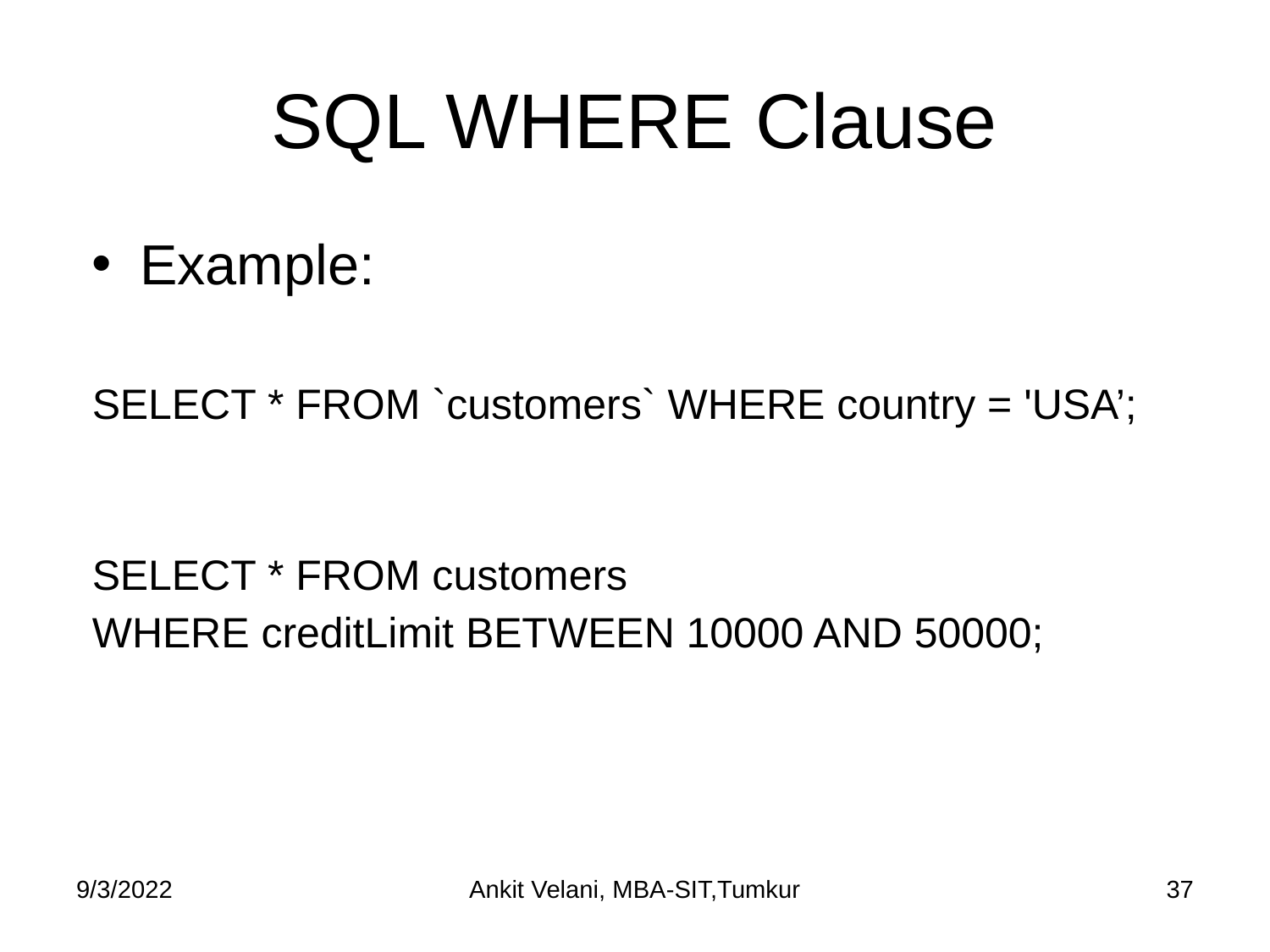

# SQL WHERE Clause
Example:

SELECT * FROM `customers` WHERE country = 'USA’;

SELECT * FROM customers
WHERE creditLimit BETWEEN 10000 AND 50000;
9/3/2022
Ankit Velani, MBA-SIT,Tumkur
37